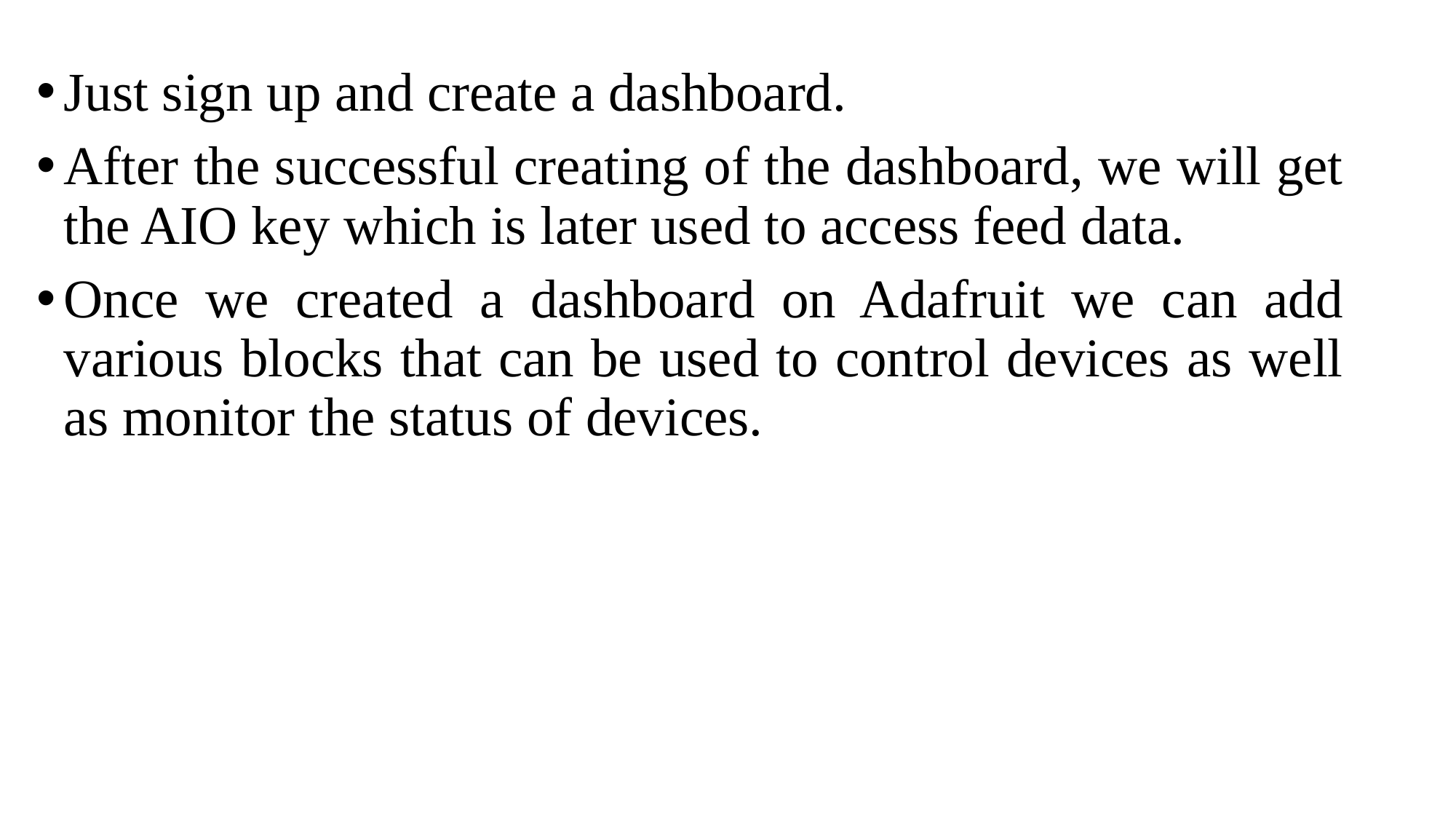

Just sign up and create a dashboard.
After the successful creating of the dashboard, we will get the AIO key which is later used to access feed data.
Once we created a dashboard on Adafruit we can add various blocks that can be used to control devices as well as monitor the status of devices.